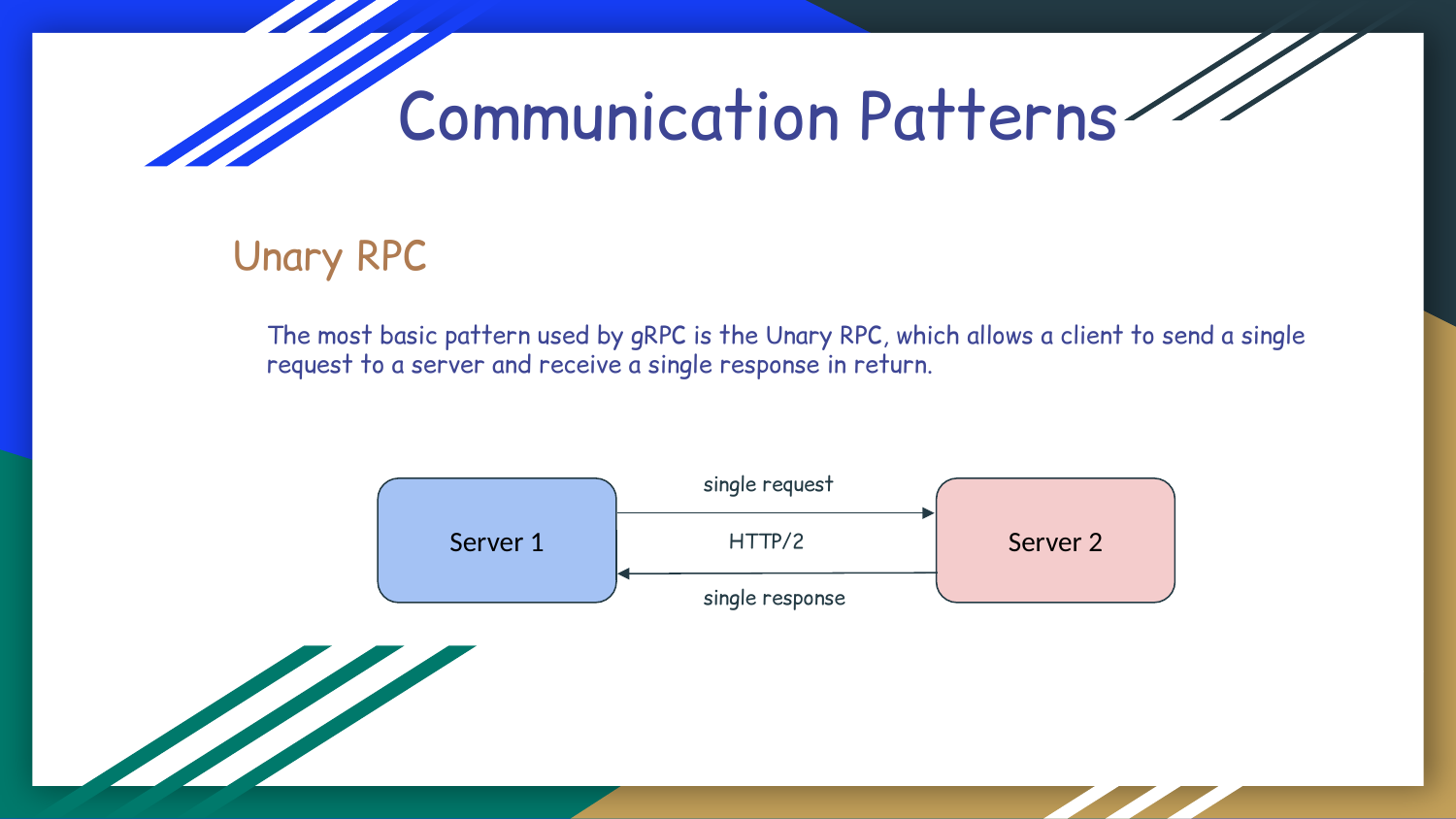

Communication Patterns
Unary RPC
The most basic pattern used by gRPC is the Unary RPC, which allows a client to send a single request to a server and receive a single response in return.
single request
Server 1
Server 2
HTTP/2
single response